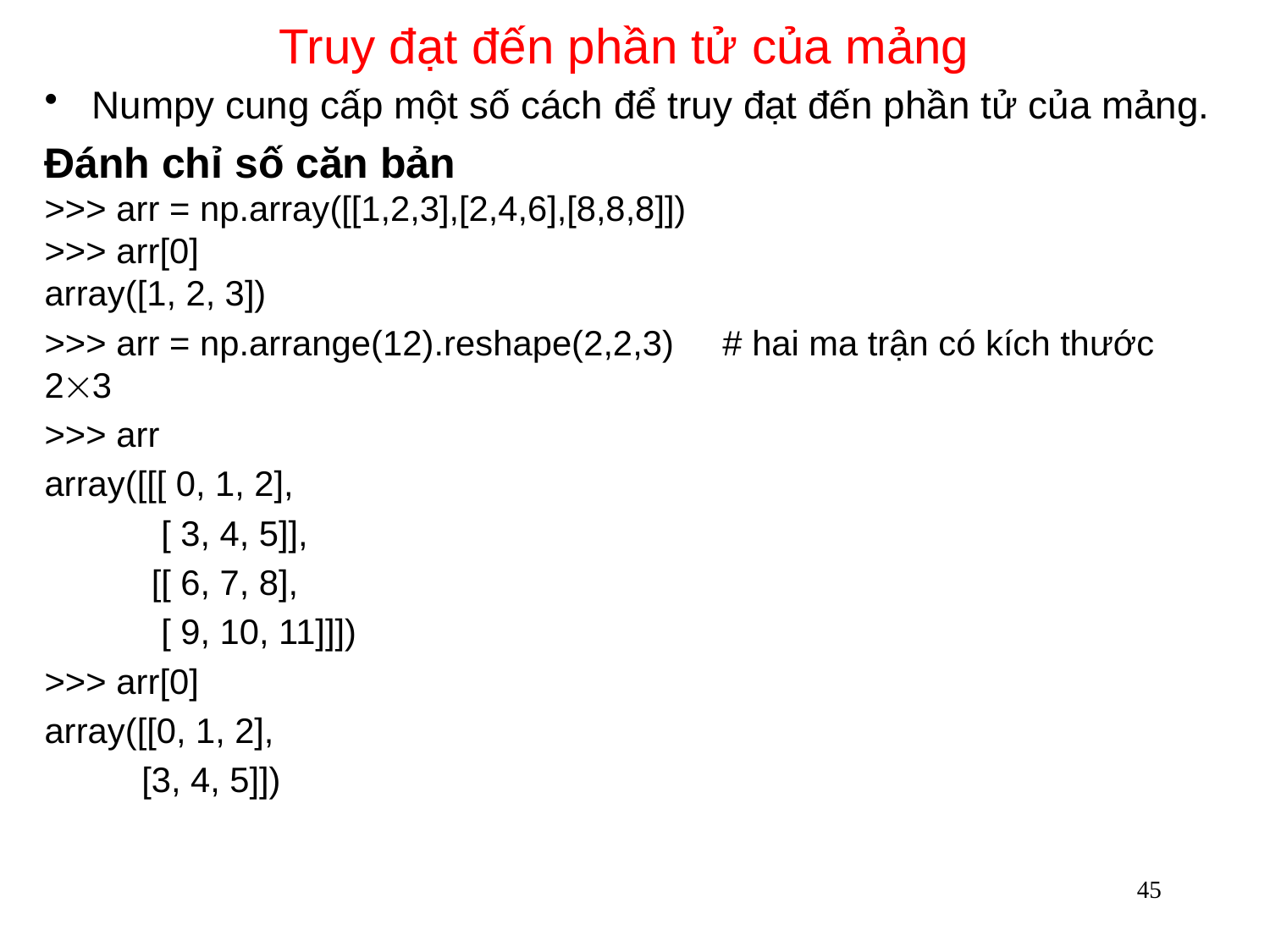

# Truy đạt đến phần tử của mảng
Numpy cung cấp một số cách để truy đạt đến phần tử của mảng.
Đánh chỉ số căn bản
>>> arr = np.array([[1,2,3],[2,4,6],[8,8,8]])
>>> arr[0]
array([1, 2, 3])
>>> arr = np.arrange(12).reshape(2,2,3)     # hai ma trận có kích thước 2×3
>>> arr
array([[[ 0, 1, 2],
            [ 3, 4, 5]],
           [[ 6, 7, 8],
            [ 9, 10, 11]]])
>>> arr[0]
array([[0, 1, 2],
          [3, 4, 5]])

45